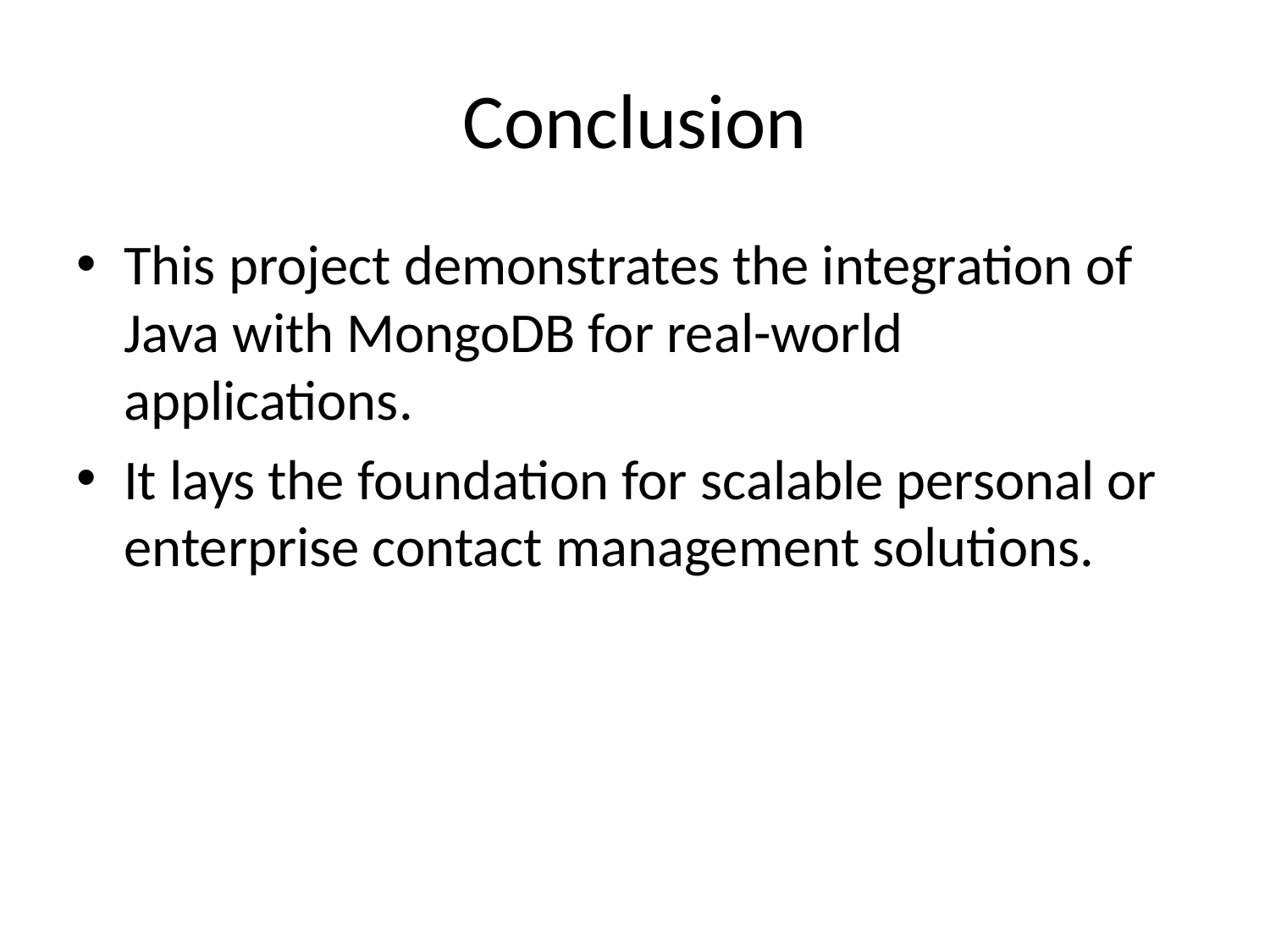

# Conclusion
This project demonstrates the integration of Java with MongoDB for real-world applications.
It lays the foundation for scalable personal or enterprise contact management solutions.